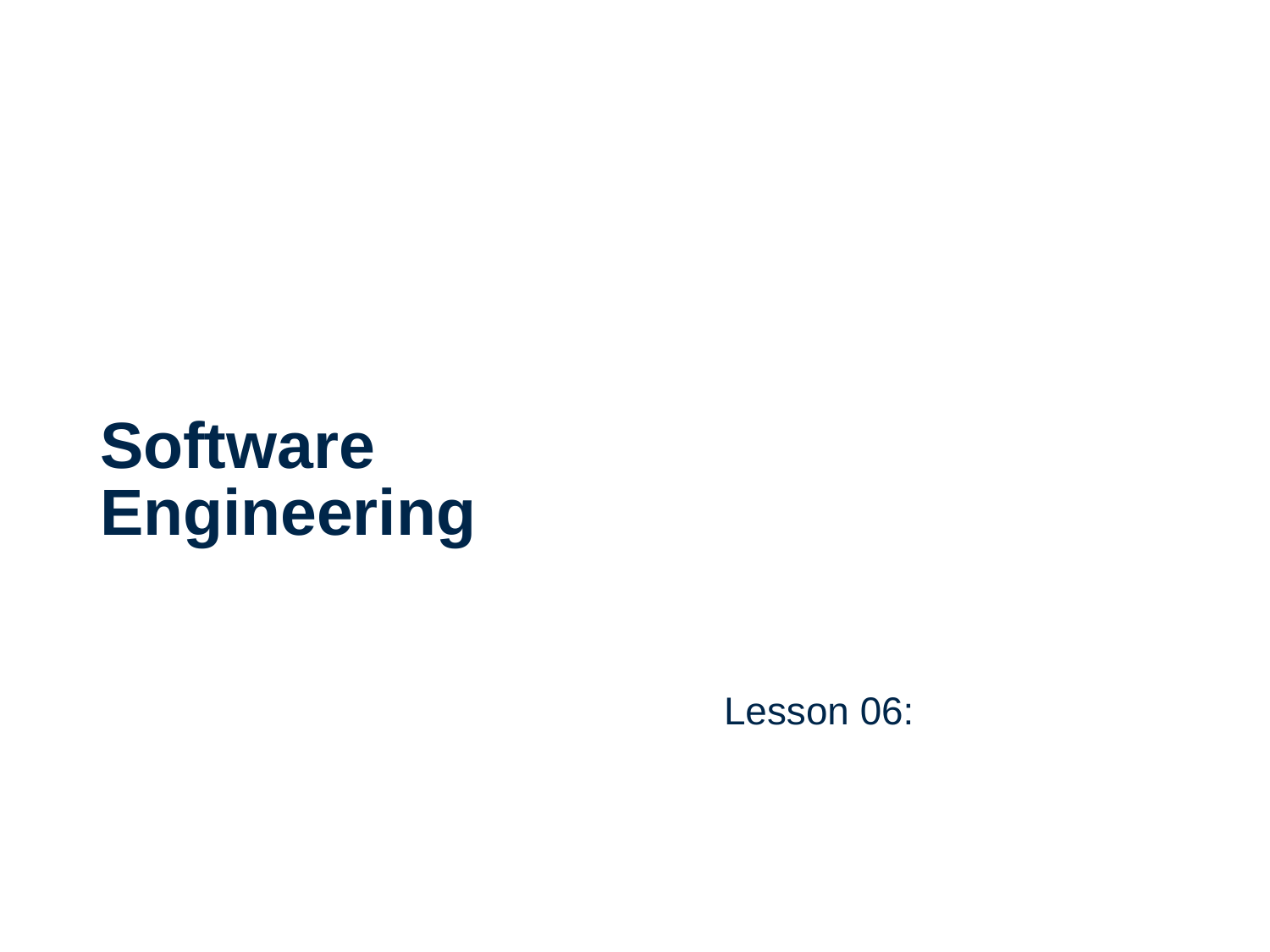

# Software Engineering
Lesson 06:
IGATE is now a part of Capgemini